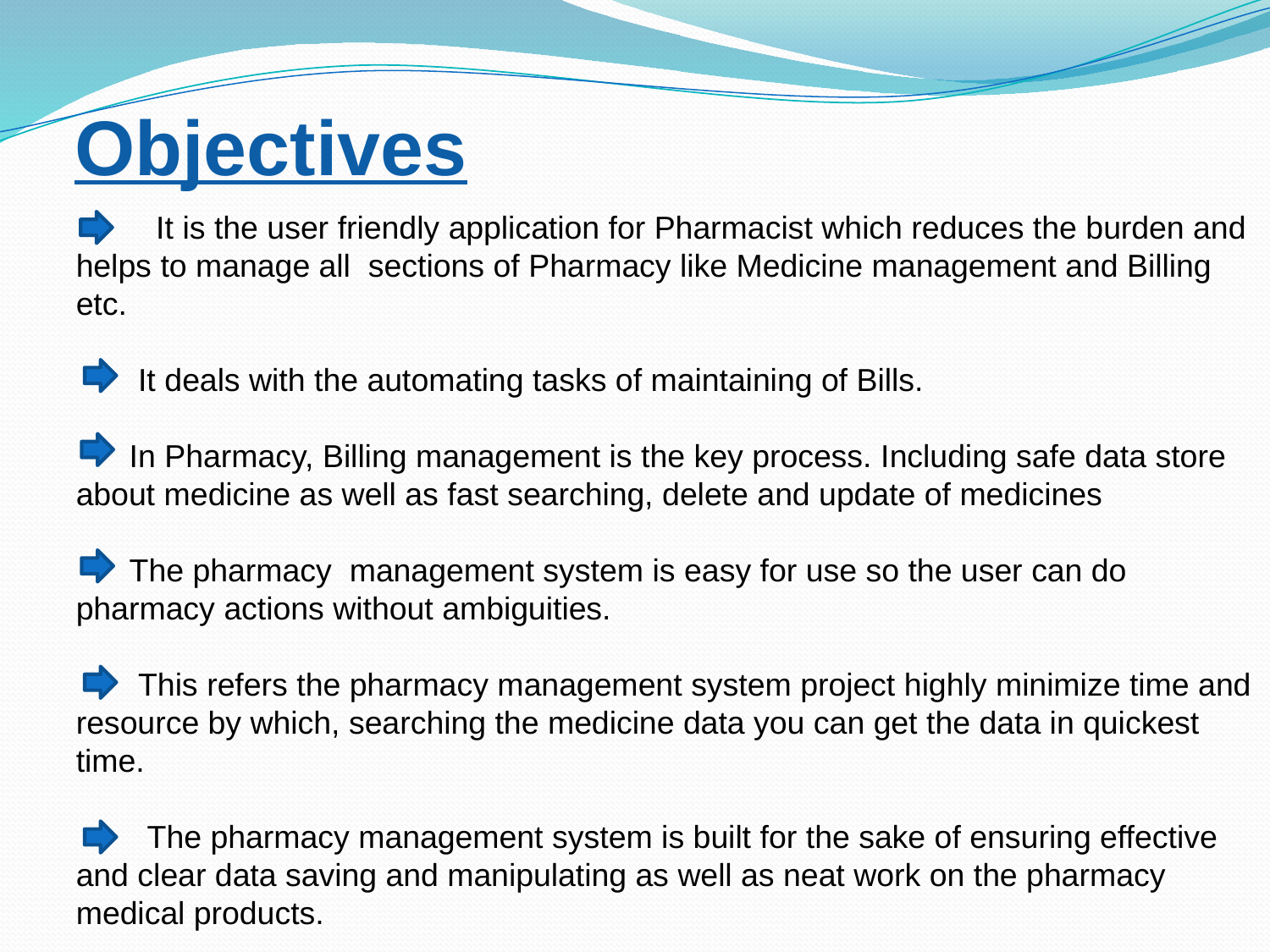

Objectives
         It is the user friendly application for Pharmacist which reduces the burden and helps to manage all  sections of Pharmacy like Medicine management and Billing etc.

       It deals with the automating tasks of maintaining of Bills.

      In Pharmacy, Billing management is the key process. Including safe data store about medicine as well as fast searching, delete and update of medicines

      The pharmacy  management system is easy for use so the user can do pharmacy actions without ambiguities.

       This refers the pharmacy management system project highly minimize time and resource by which, searching the medicine data you can get the data in quickest time.

        The pharmacy management system is built for the sake of ensuring effective and clear data saving and manipulating as well as neat work on the pharmacy medical products.